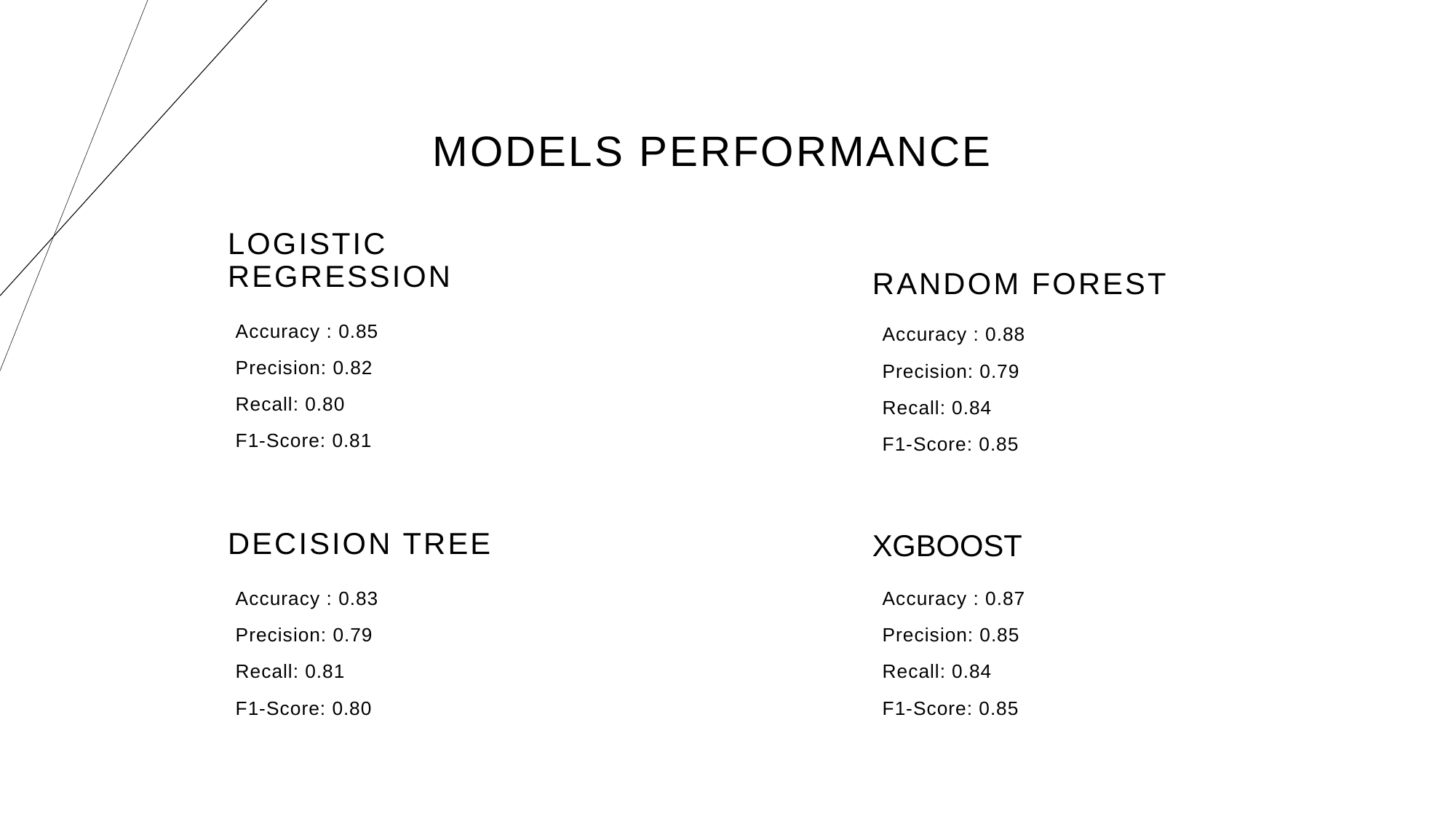

# Models performance
Logistic regression
Random forest
Accuracy : 0.85
Precision: 0.82
Recall: 0.80
F1-Score: 0.81

Accuracy : 0.88
Precision: 0.79
Recall: 0.84
F1-Score: 0.85

Decision tree
XGBOOST
Accuracy : 0.83
Precision: 0.79
Recall: 0.81
F1-Score: 0.80

Accuracy : 0.87
Precision: 0.85
Recall: 0.84
F1-Score: 0.85